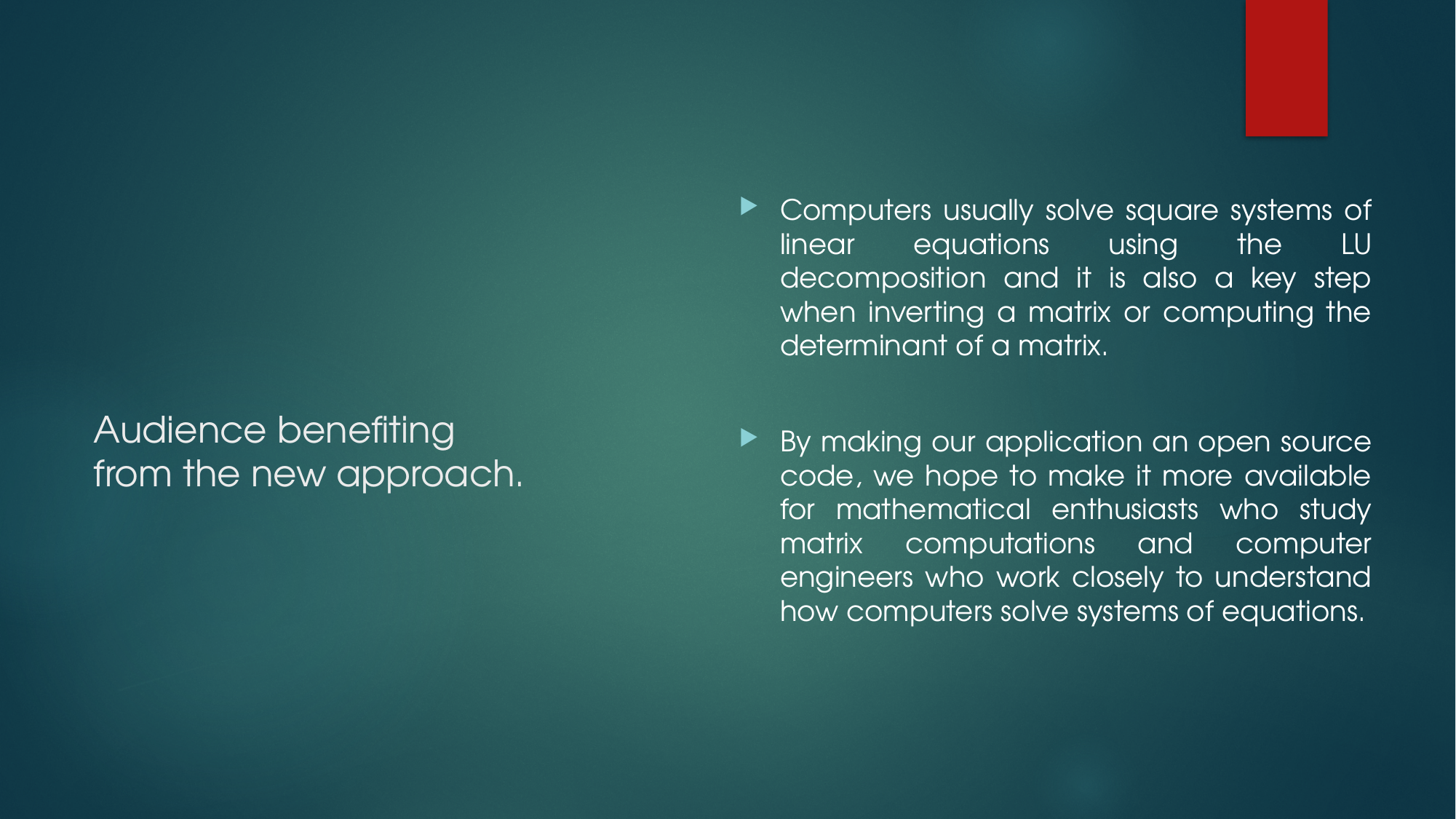

Computers usually solve square systems of linear equations using the LU decomposition and it is also a key step when inverting a matrix or computing the determinant of a matrix.

By making our application an open source code, we hope to make it more available for mathematical enthusiasts who study matrix computations and computer engineers who work closely to understand how computers solve systems of equations.
# Audience benefiting from the new approach.